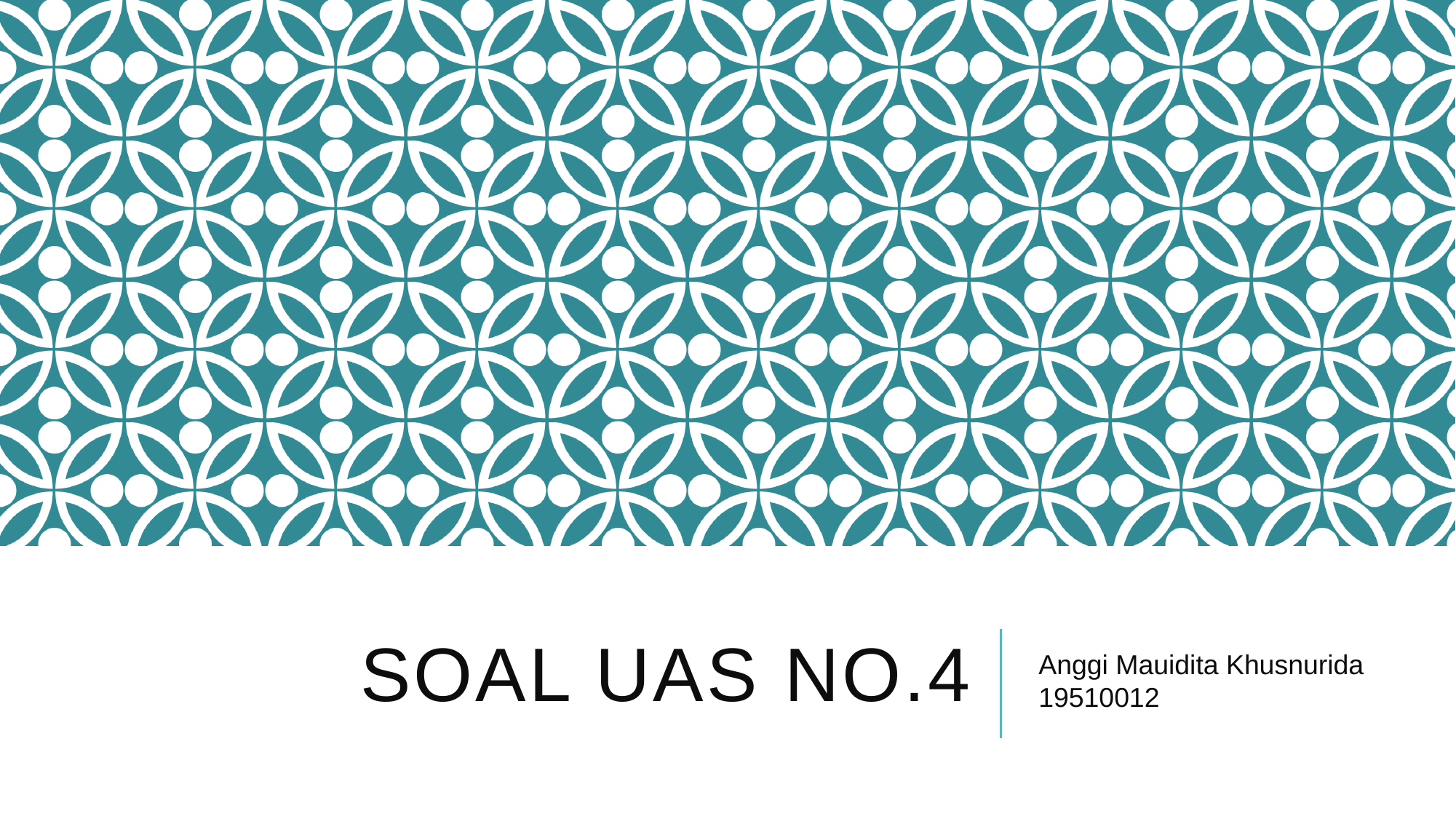

# SOAL UAS No.4
Anggi Mauidita Khusnurida 19510012